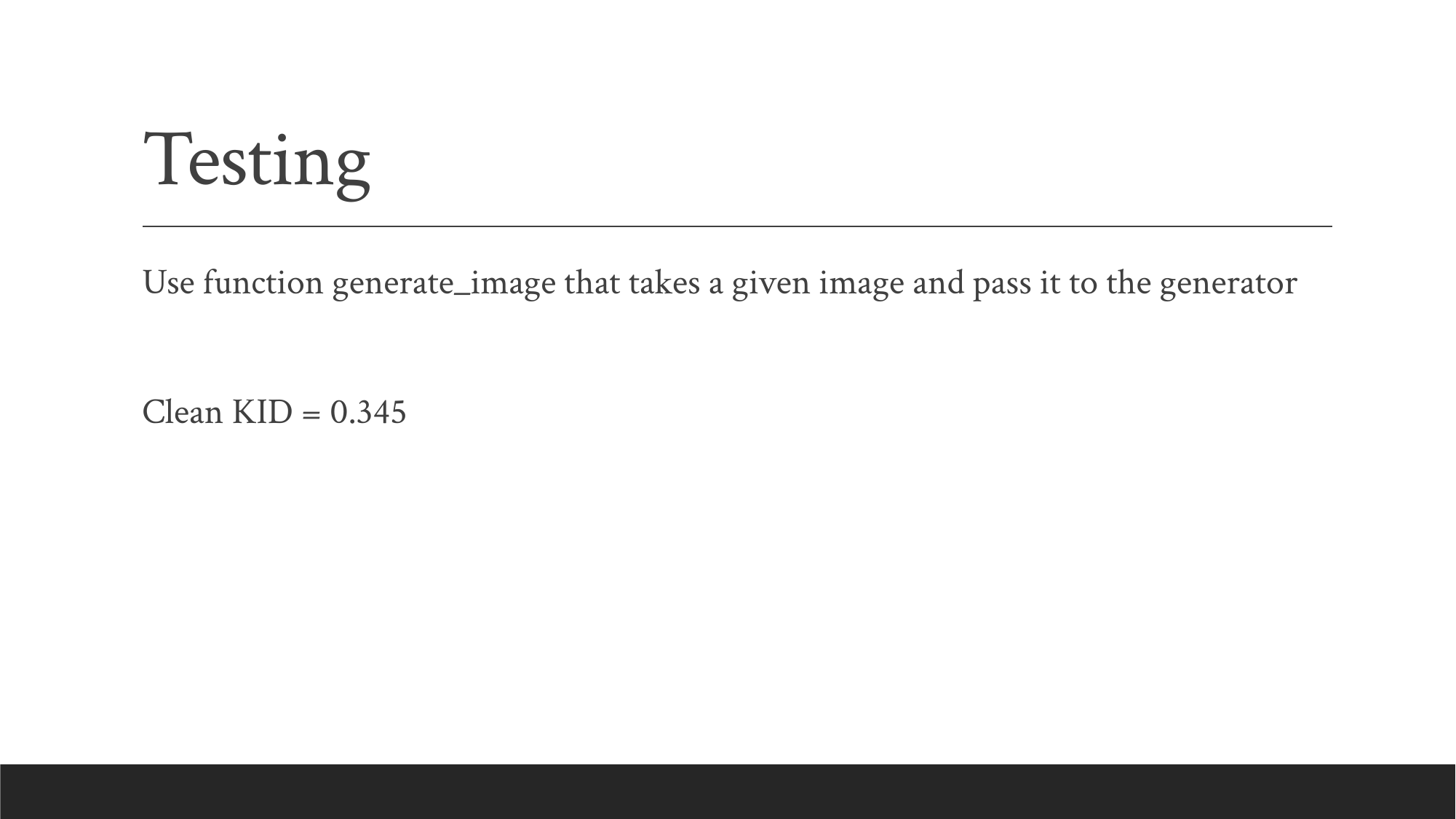

# Testing
Use function generate_image that takes a given image and pass it to the generator

Clean KID = 0.345